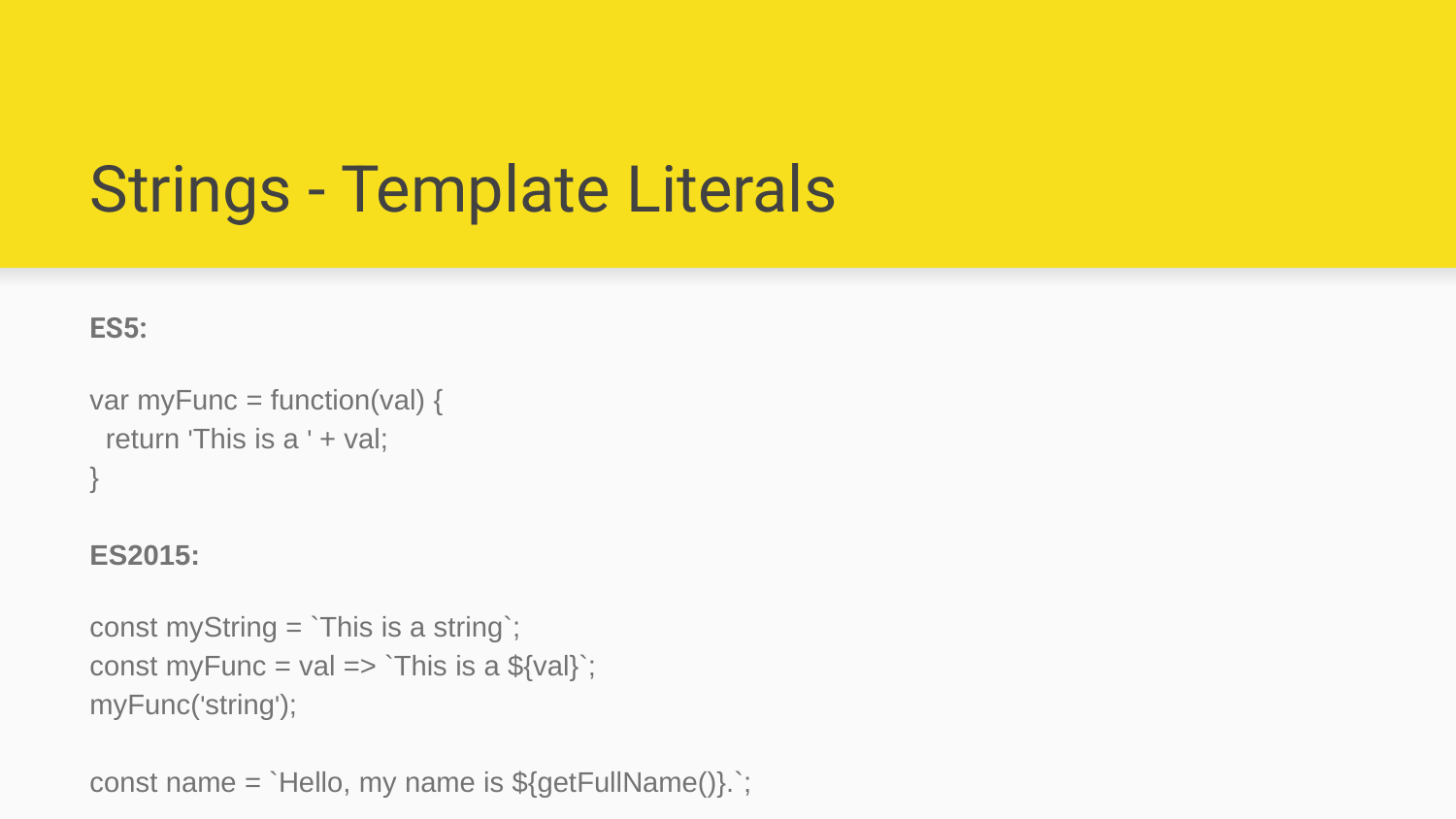

# Strings - Template Literals
ES5:
var myFunc = function(val) {
  return 'This is a ' + val;
}

ES2015:
const myString = `This is a string`;
const myFunc = val => `This is a ${val}`;
myFunc('string');

const name = `Hello, my name is ${getFullName()}.`;